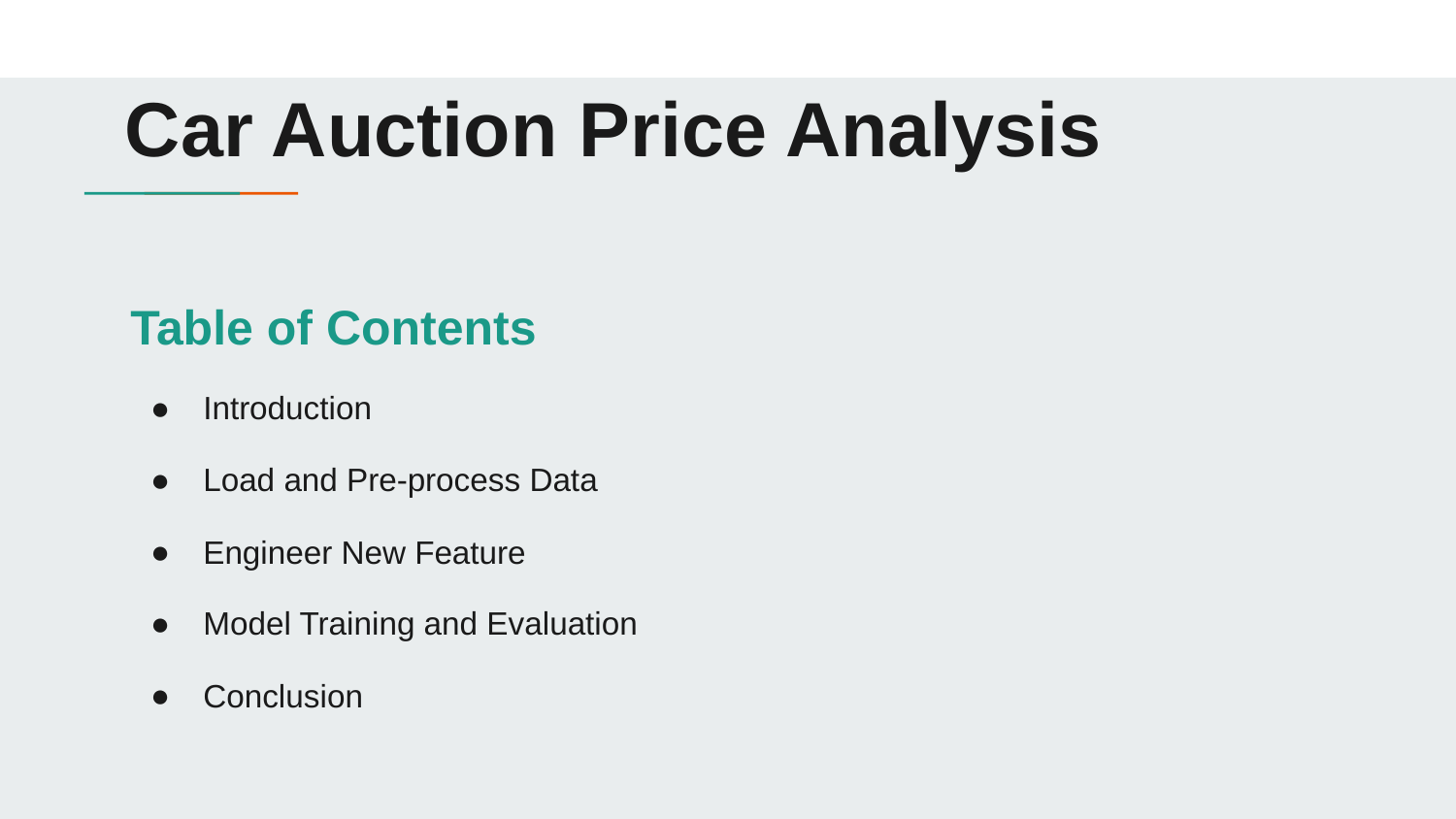

# Car Auction Price Analysis
Table of Contents
Introduction
Load and Pre-process Data
Engineer New Feature
Model Training and Evaluation
Conclusion